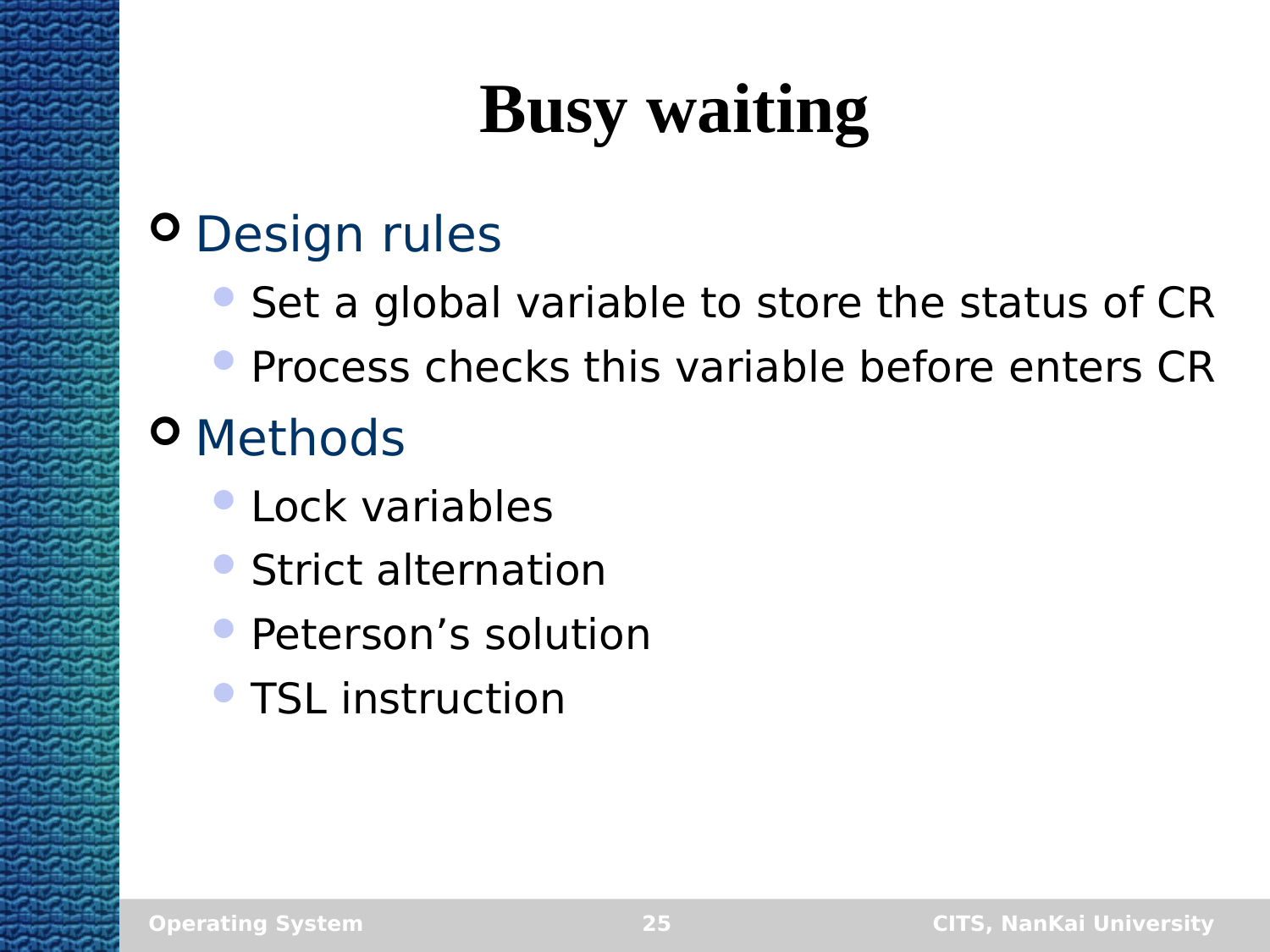

# Busy waiting
Design rules
Set a global variable to store the status of CR
Process checks this variable before enters CR
Methods
Lock variables
Strict alternation
Peterson’s solution
TSL instruction
Operating System
25
CITS, NanKai University